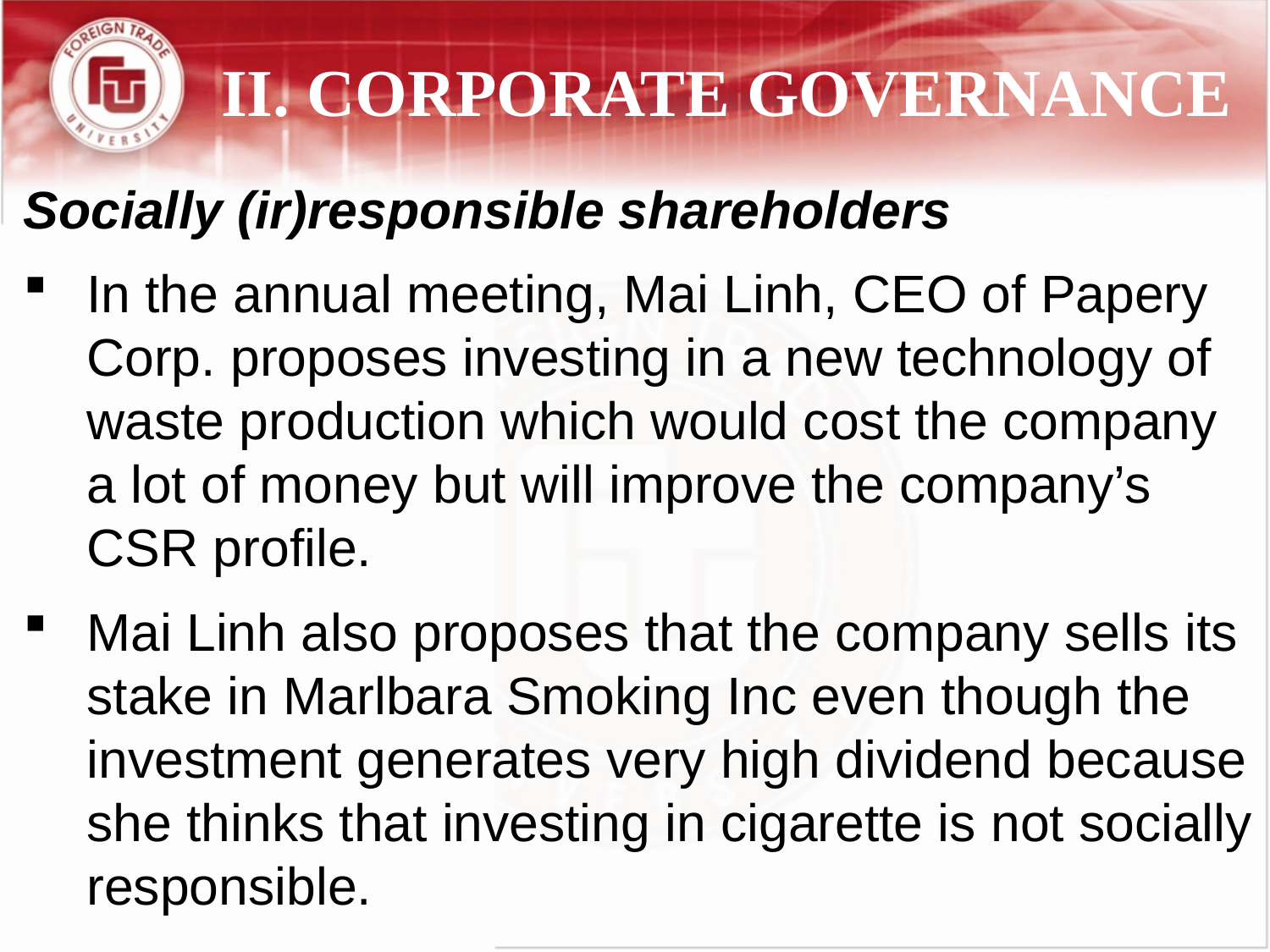

# II. CORPORATE GOVERNANCE
Socially (ir)responsible shareholders
In the annual meeting, Mai Linh, CEO of Papery Corp. proposes investing in a new technology of waste production which would cost the company a lot of money but will improve the company’s CSR profile.
Mai Linh also proposes that the company sells its stake in Marlbara Smoking Inc even though the investment generates very high dividend because she thinks that investing in cigarette is not socially responsible.